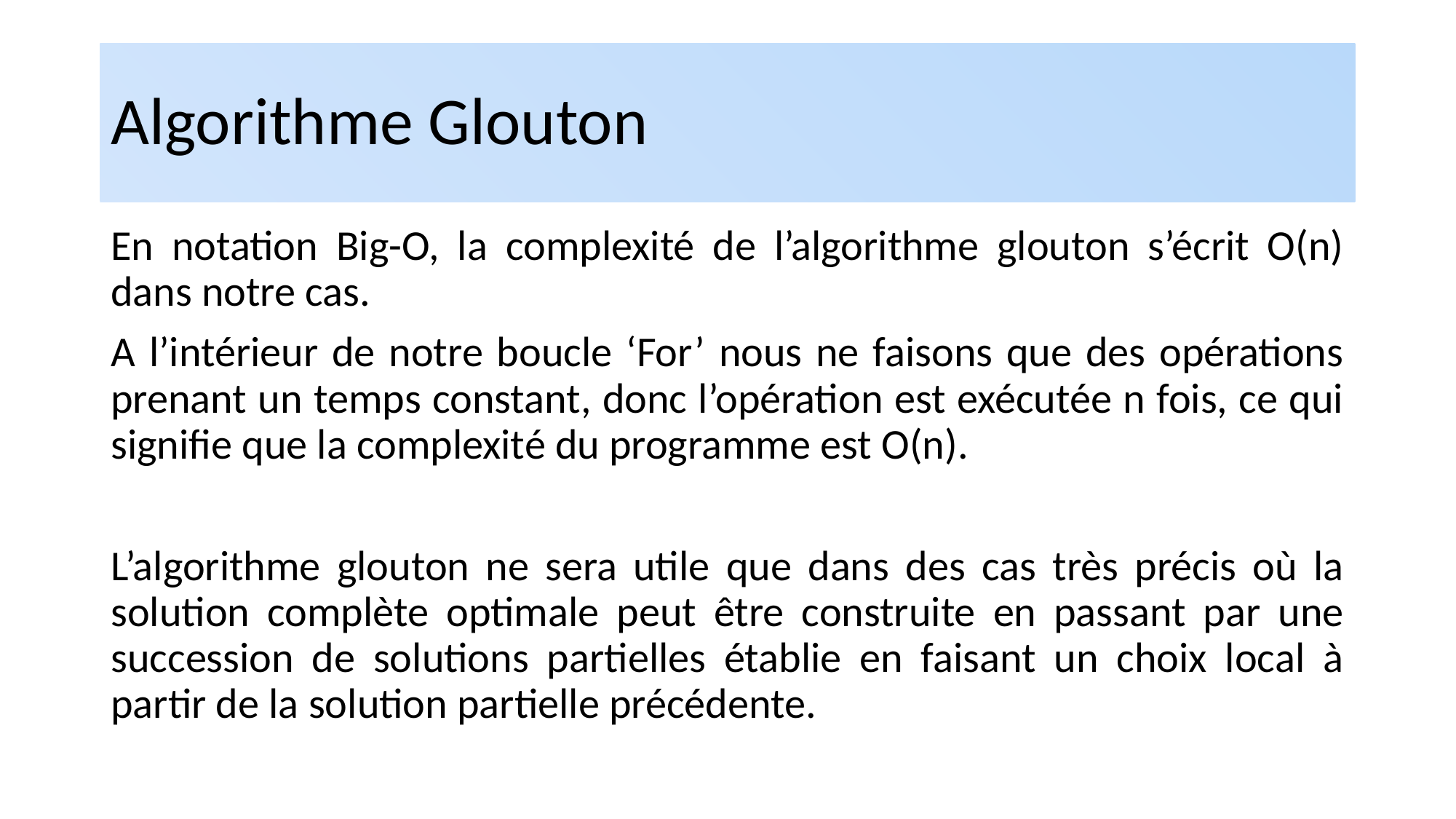

# Algorithme Glouton
En notation Big-O, la complexité de l’algorithme glouton s’écrit O(n) dans notre cas.
A l’intérieur de notre boucle ‘For’ nous ne faisons que des opérations prenant un temps constant, donc l’opération est exécutée n fois, ce qui signifie que la complexité du programme est O(n).

L’algorithme glouton ne sera utile que dans des cas très précis où la solution complète optimale peut être construite en passant par une succession de solutions partielles établie en faisant un choix local à partir de la solution partielle précédente.